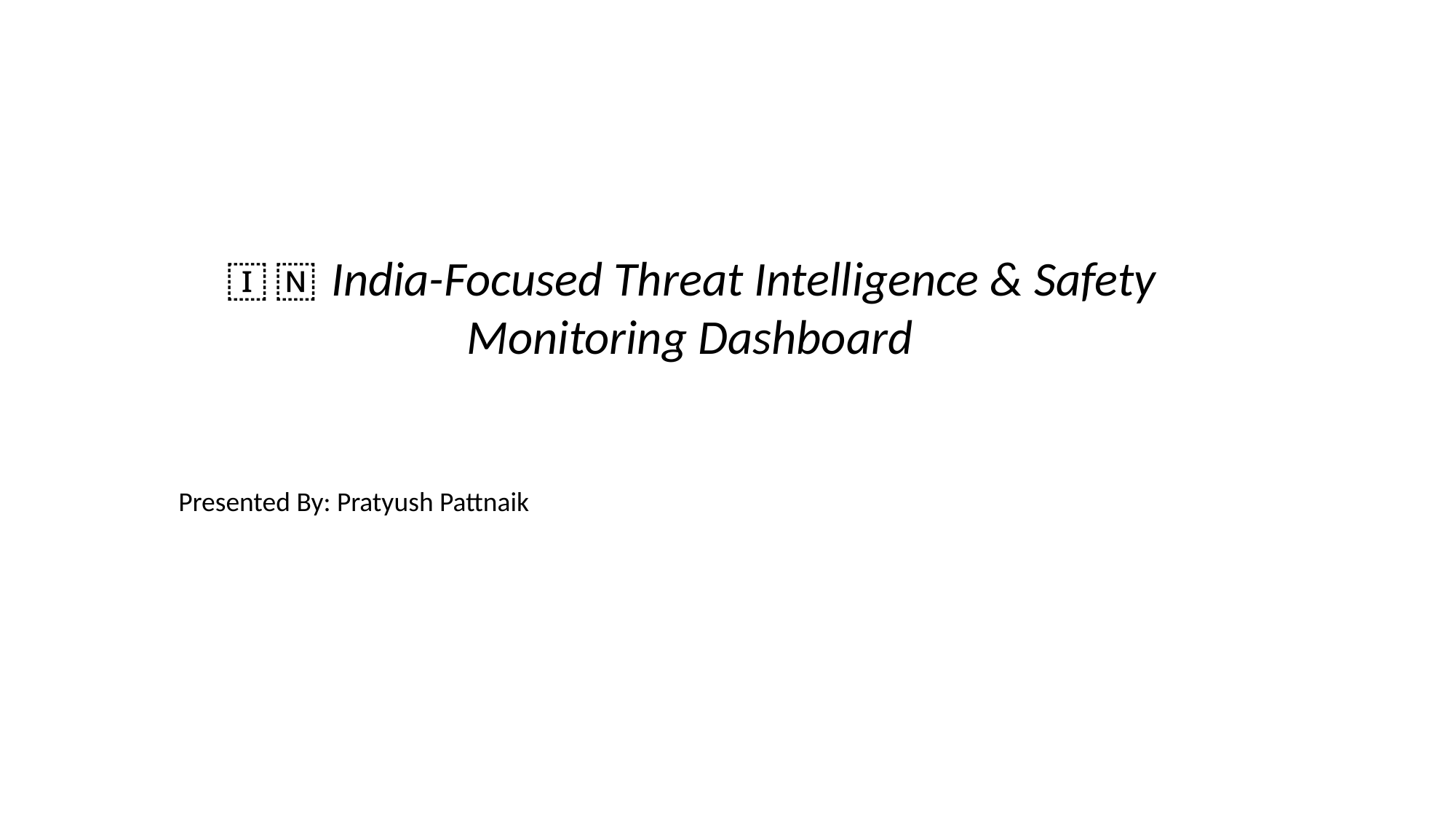

🇮🇳 India-Focused Threat Intelligence & Safety Monitoring Dashboard
Presented By: Pratyush Pattnaik